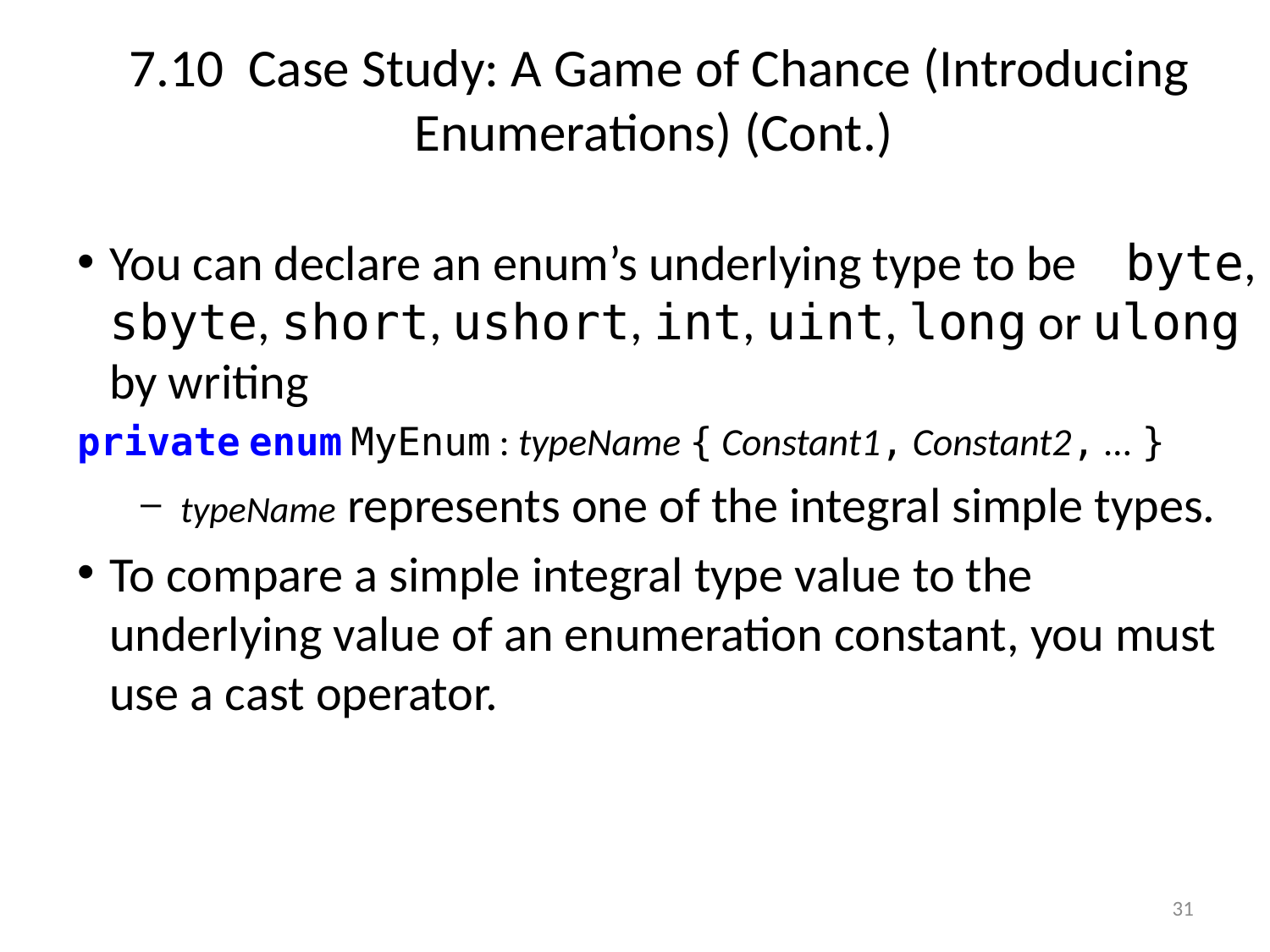

# 7.10  Case Study: A Game of Chance (Introducing Enumerations) (Cont.)
You can declare an enum’s underlying type to be 	byte, sbyte, short, ushort, int, uint, long or ulong by writing
private enum MyEnum : typeName { Constant1, Constant2, ... }
typeName represents one of the integral simple types.
To compare a simple integral type value to the underlying value of an enumeration constant, you must use a cast operator.
31